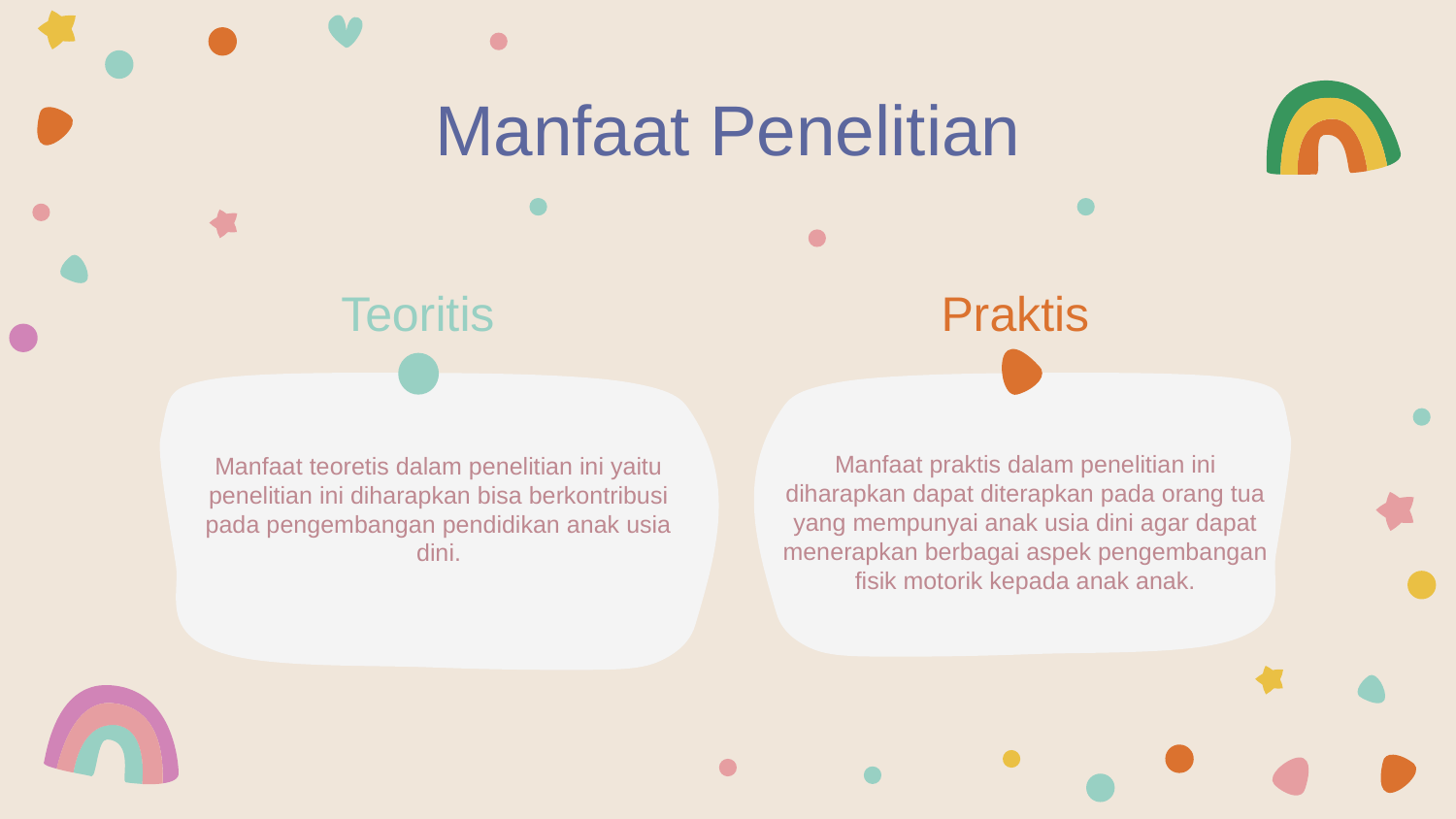

# Manfaat Penelitian

Teoritis
Praktis

Manfaat teoretis dalam penelitian ini yaitu penelitian ini diharapkan bisa berkontribusi pada pengembangan pendidikan anak usia dini.
Manfaat praktis dalam penelitian ini diharapkan dapat diterapkan pada orang tua yang mempunyai anak usia dini agar dapat menerapkan berbagai aspek pengembangan fisik motorik kepada anak anak.